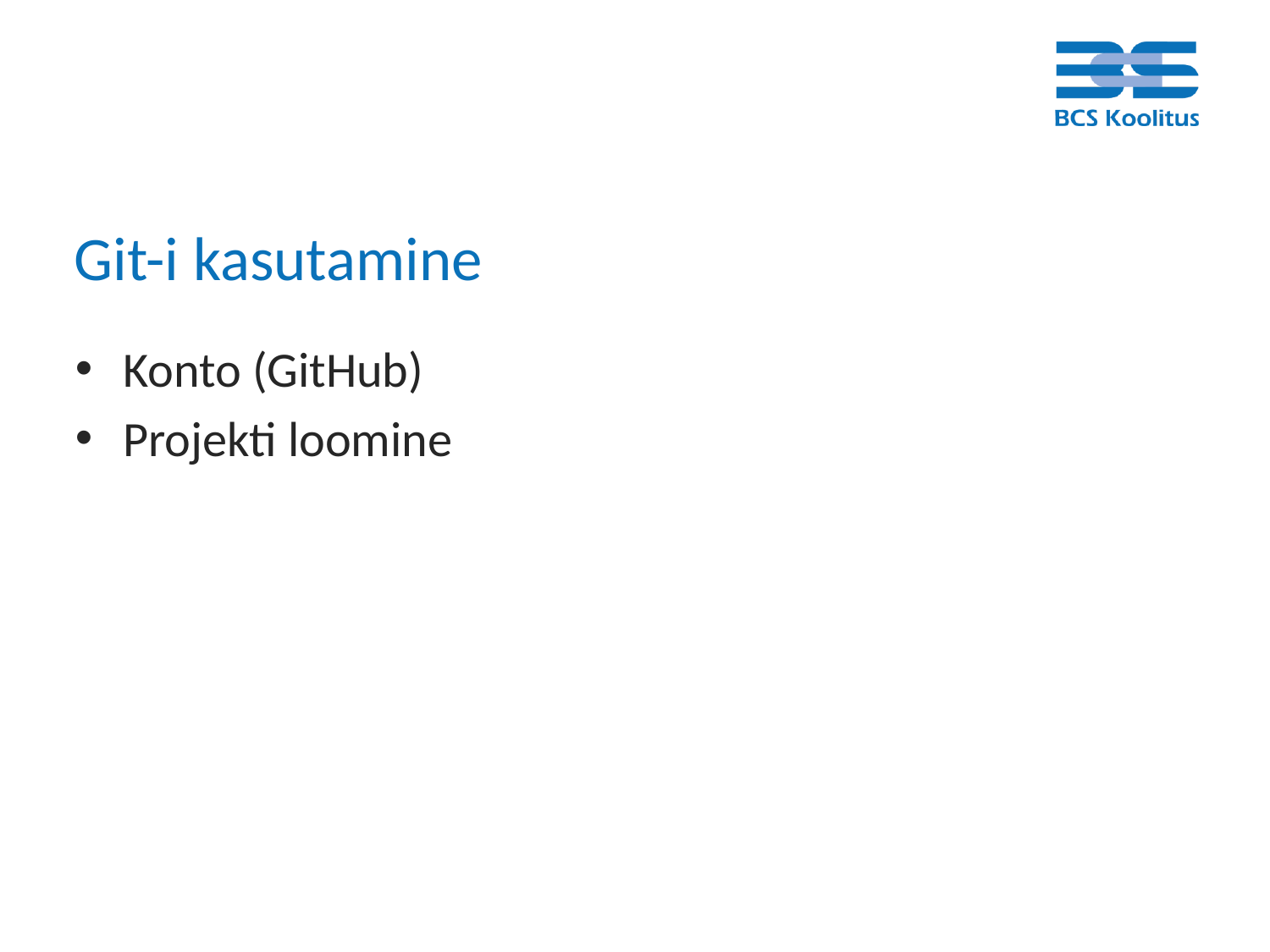

# Git-i kasutamine
Konto (GitHub)
Projekti loomine